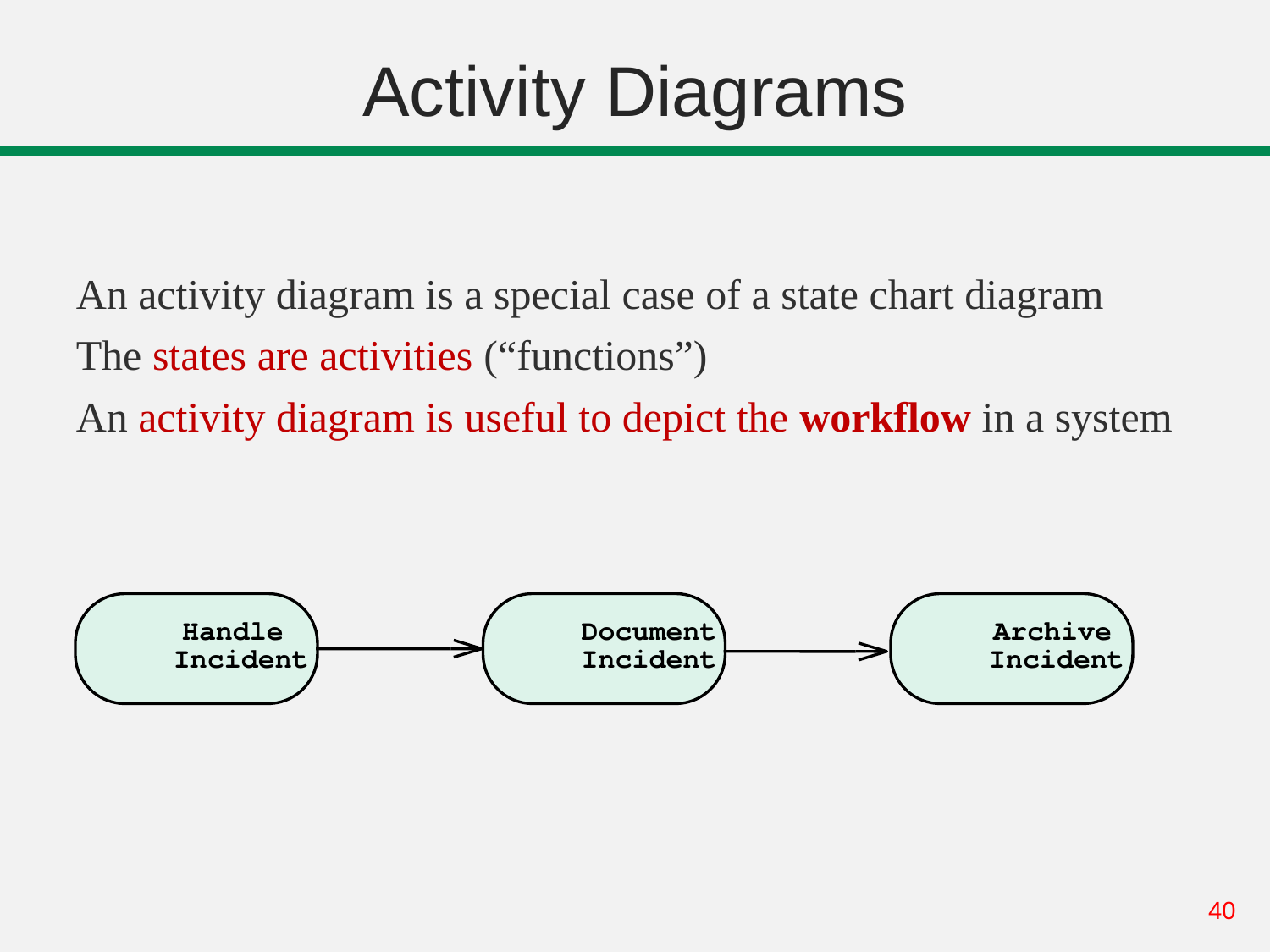

# Activity Diagrams
An activity diagram is a special case of a state chart diagram
The states are activities (“functions”)
An activity diagram is useful to depict the workflow in a system

Handle
Document
Archive
Incident

Incident
Incident